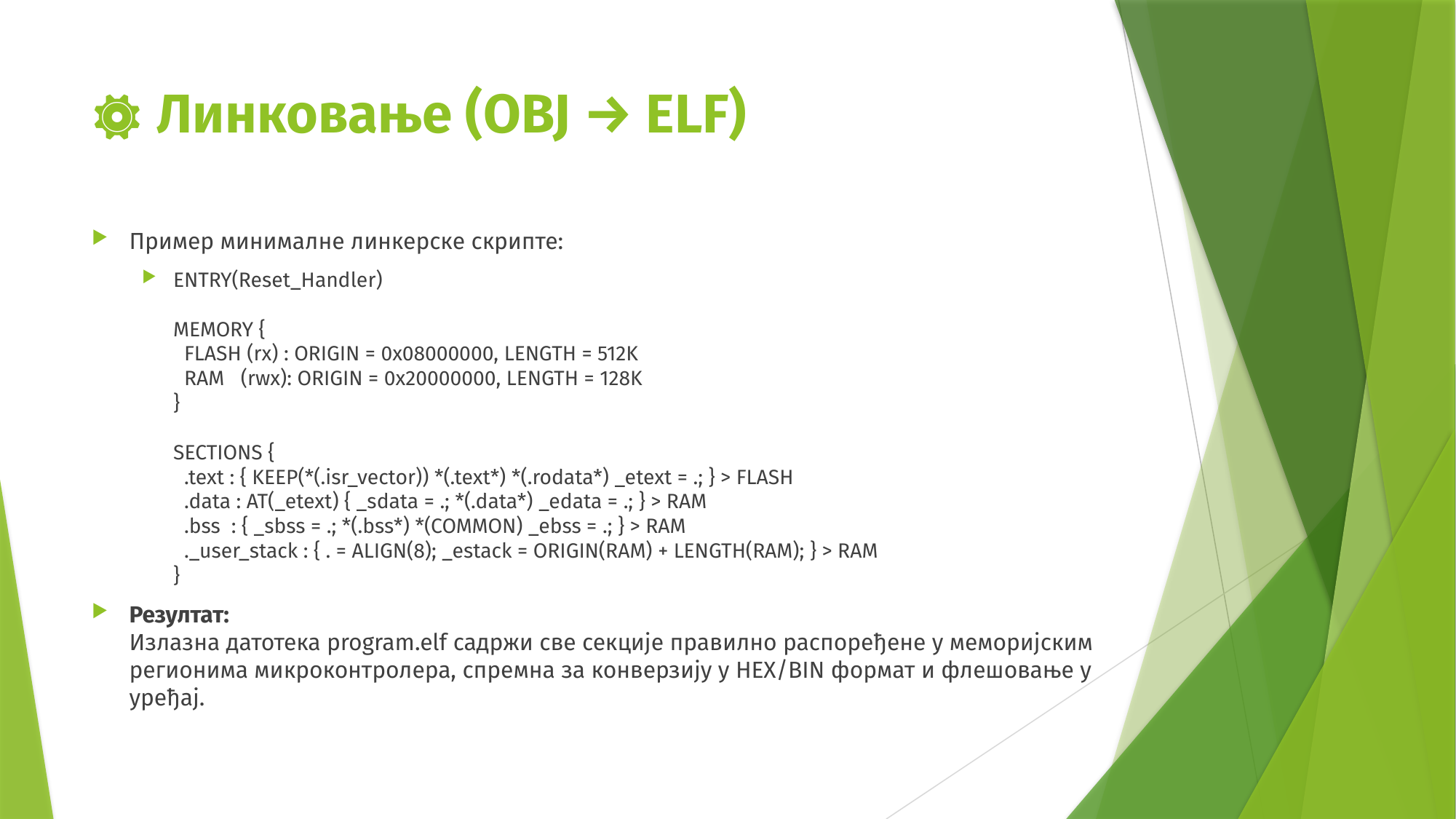

# ⚙️ Линковање (OBJ → ELF)
Пример минималне линкерске скрипте:
ENTRY(Reset_Handler)
MEMORY {
  FLASH (rx) : ORIGIN = 0x08000000, LENGTH = 512K
  RAM   (rwx): ORIGIN = 0x20000000, LENGTH = 128K
}
SECTIONS {
  .text : { KEEP(*(.isr_vector)) *(.text*) *(.rodata*) _etext = .; } > FLASH
  .data : AT(_etext) { _sdata = .; *(.data*) _edata = .; } > RAM
  .bss  : { _sbss = .; *(.bss*) *(COMMON) _ebss = .; } > RAM
  ._user_stack : { . = ALIGN(8); _estack = ORIGIN(RAM) + LENGTH(RAM); } > RAM
}
Резултат:
Излазна датотека program.elf садржи све секције правилно распоређене у меморијским регионима микроконтролера, спремна за конверзију у HEX/BIN формат и флешовање у уређај.